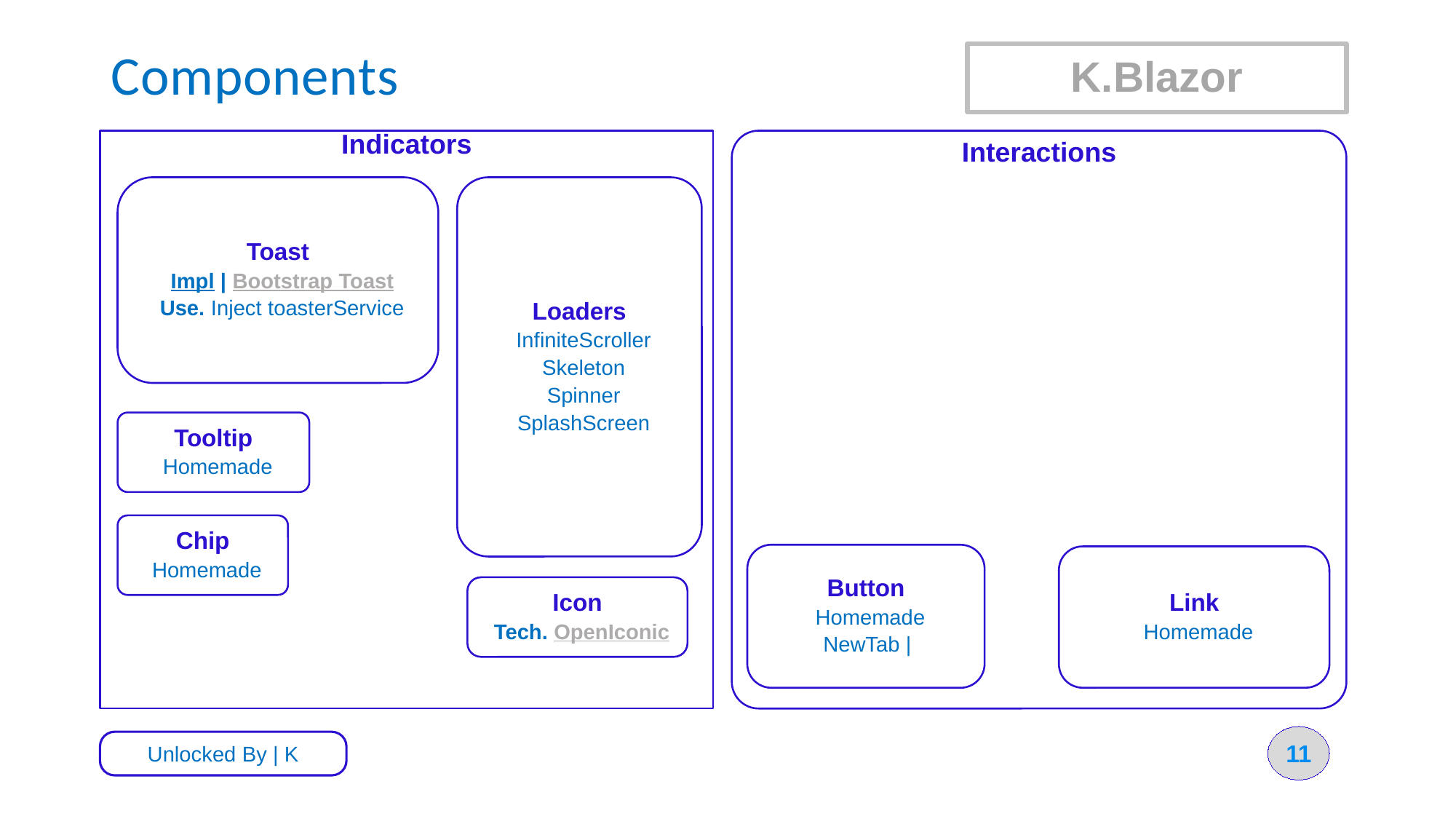

# Components
K.Blazor
Indicators
Interactions
Loaders
InfiniteScroller
Skeleton
Spinner
SplashScreen
Toast
Impl | Bootstrap Toast
Use. Inject toasterService
Tooltip
Homemade
Chip
Homemade
Button
Homemade
NewTab |
Link
Homemade
Icon
Tech. OpenIconic
11
Unlocked By | K